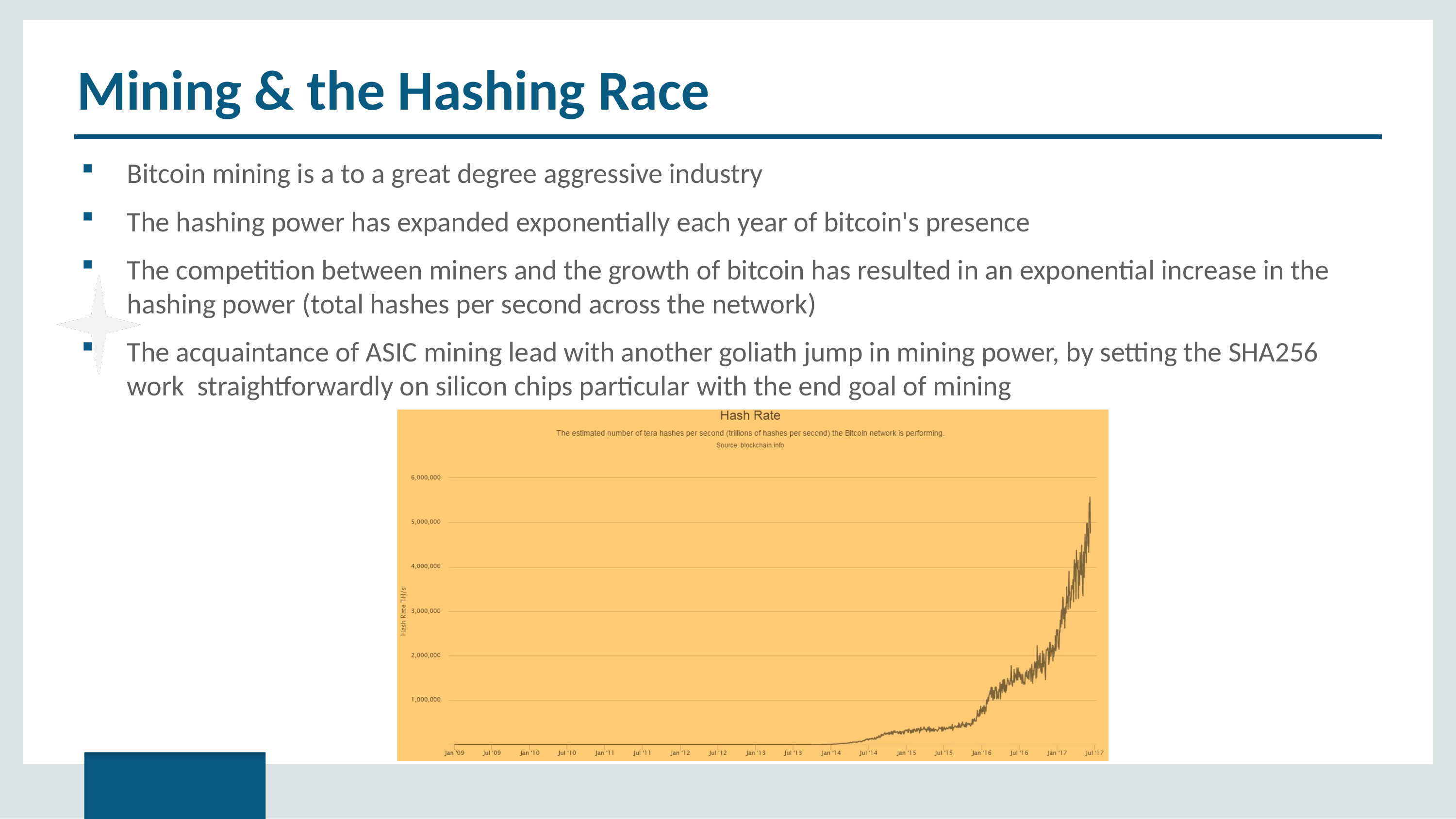

# Mining & the Hashing Race

Bitcoin mining is a to a great degree aggressive industry
The hashing power has expanded exponentially each year of bitcoin's presence
The competition between miners and the growth of bitcoin has resulted in an exponential increase in the
hashing power (total hashes per second across the network)
The acquaintance of ASIC mining lead with another goliath jump in mining power, by setting the SHA256 work  straightforwardly on silicon chips particular with the end goal of mining